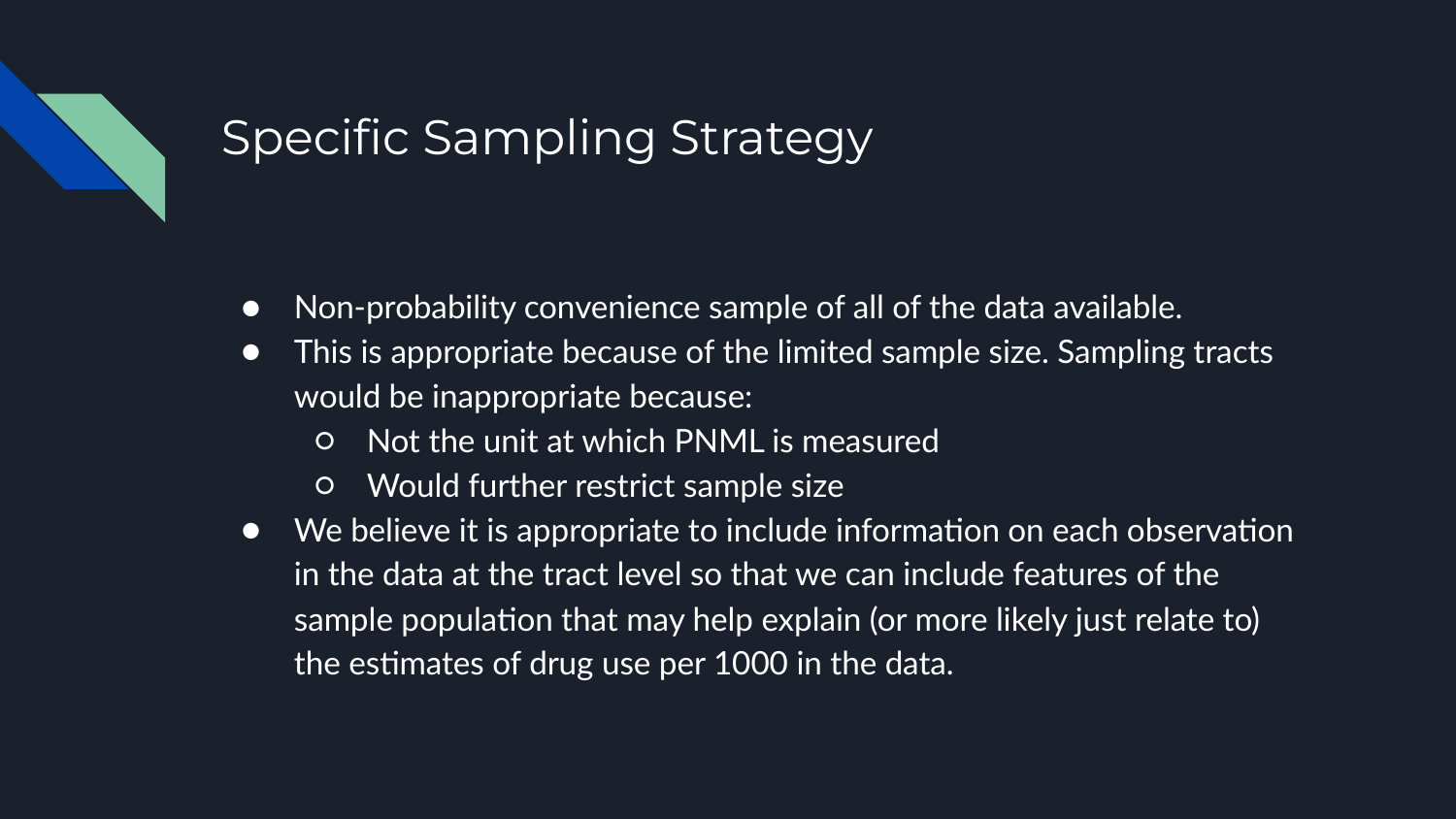

# Specific Sampling Strategy
Non-probability convenience sample of all of the data available.
This is appropriate because of the limited sample size. Sampling tracts would be inappropriate because:
Not the unit at which PNML is measured
Would further restrict sample size
We believe it is appropriate to include information on each observation in the data at the tract level so that we can include features of the sample population that may help explain (or more likely just relate to) the estimates of drug use per 1000 in the data.